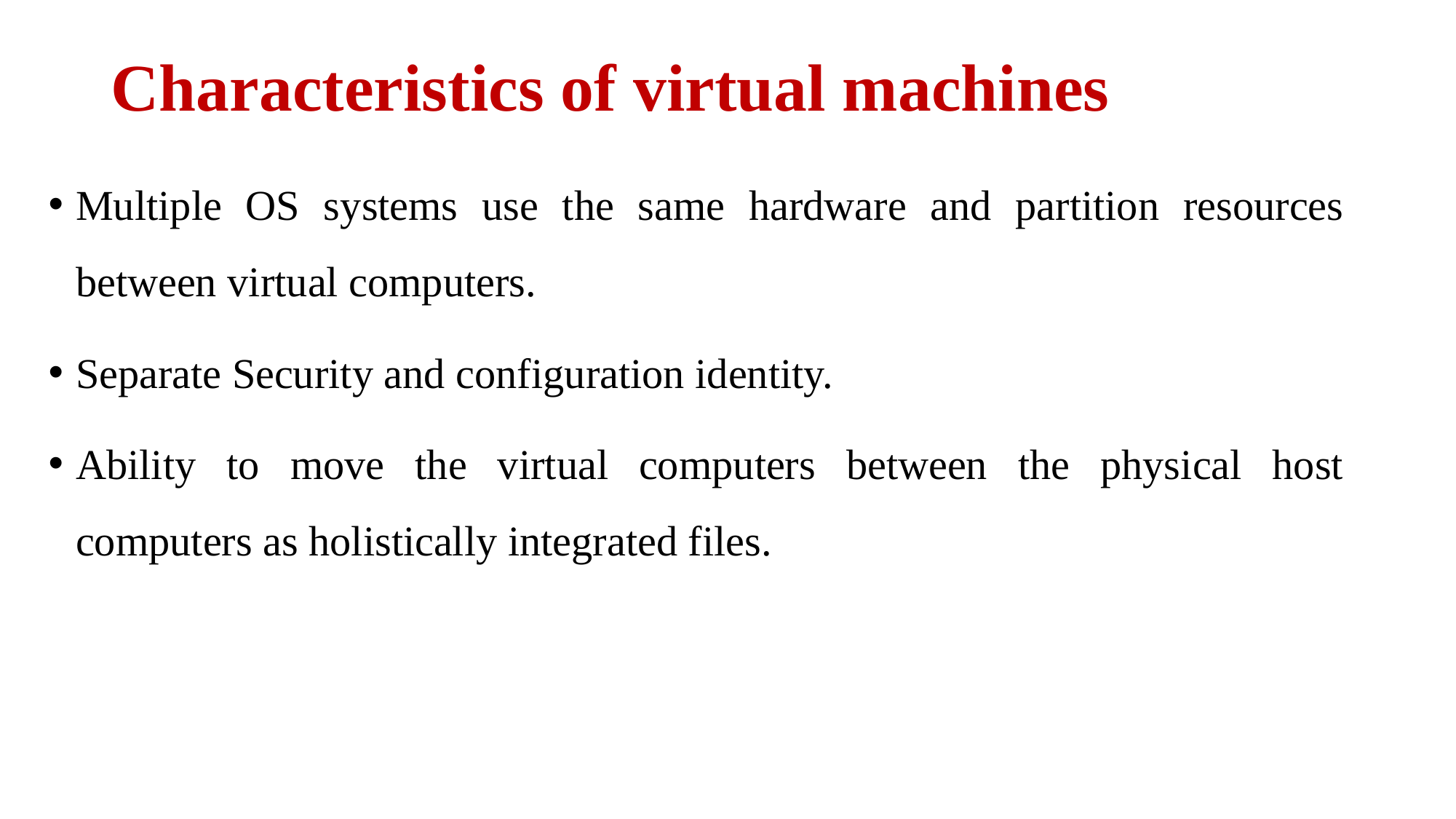

# Characteristics of virtual machines
Multiple OS systems use the same hardware and partition resources between virtual computers.
Separate Security and configuration identity.
Ability to move the virtual computers between the physical host computers as holistically integrated files.